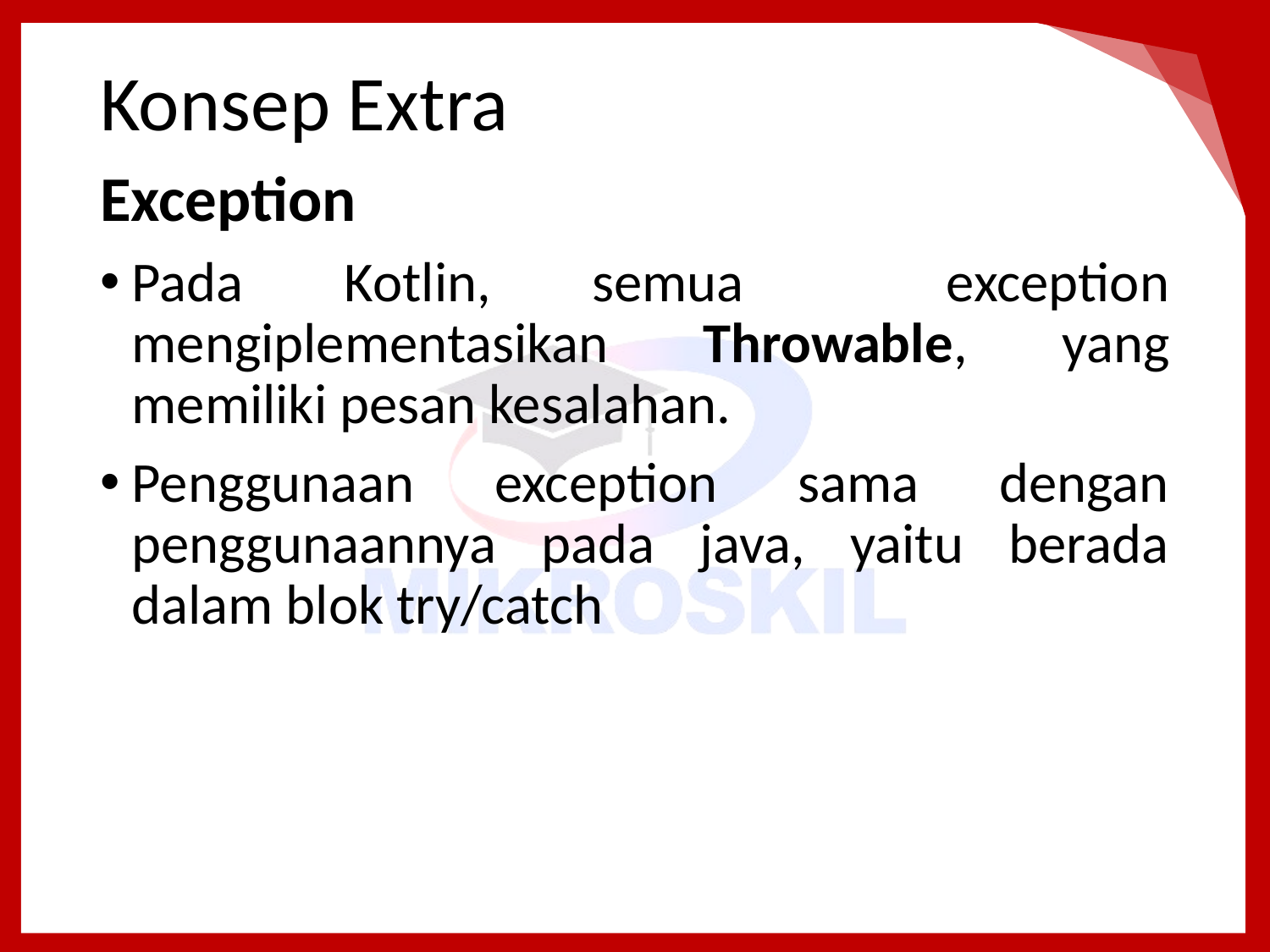

# Konsep Extra
Exception
Pada Kotlin, semua  exception mengiplementasikan Throwable, yang memiliki pesan kesalahan.
Penggunaan exception sama dengan penggunaannya pada java, yaitu berada dalam blok try/catch